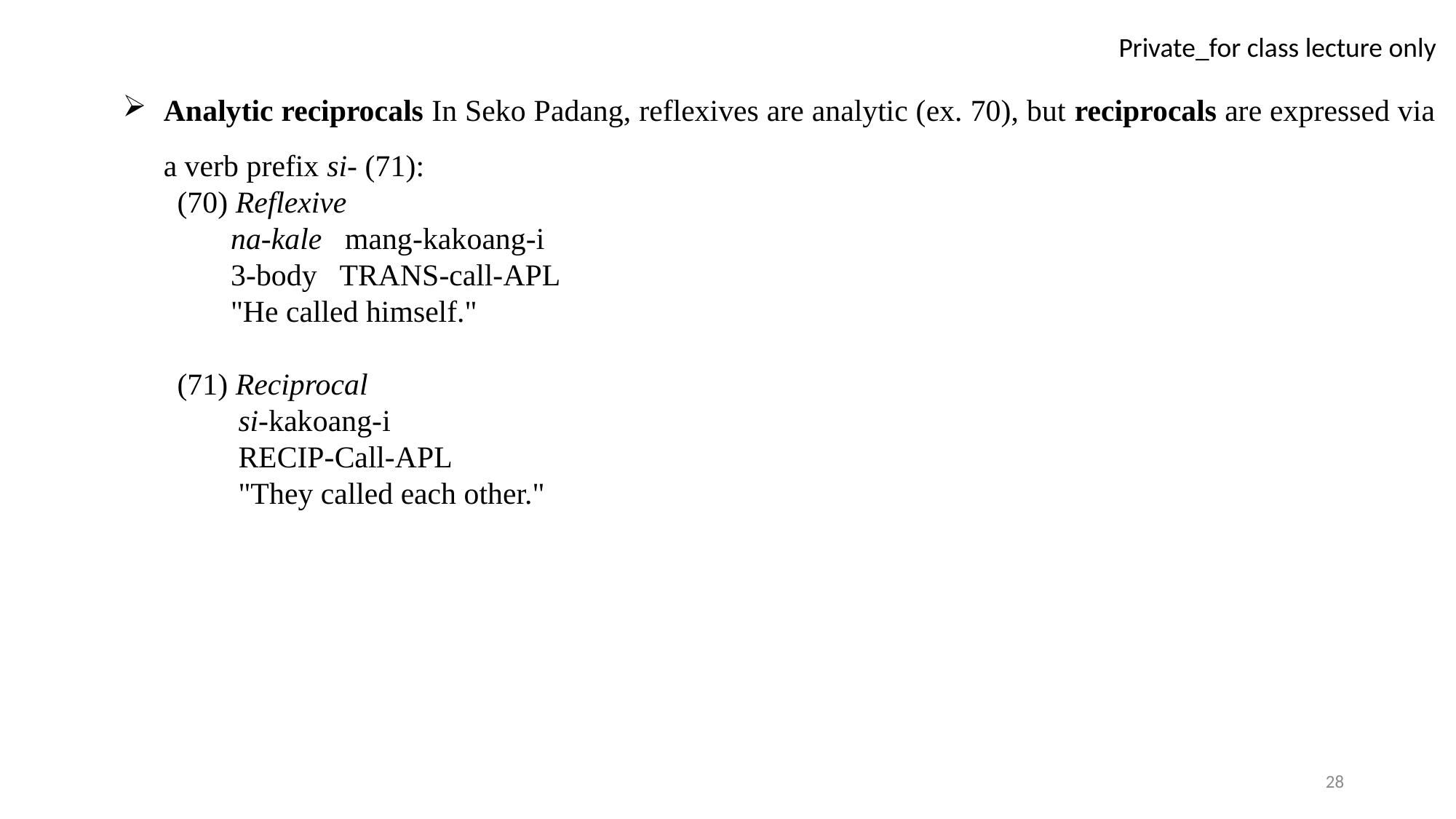

Analytic reciprocals In Seko Padang, reflexives are analytic (ex. 70), but reciprocals are expressed via a verb prefix si- (71):
(70) Reflexive
       na-kale   mang-kakoang-i
       3-body   TRANS-call-APL
       "He called himself."

(71) Reciprocal
        si-kakoang-i
        RECIP-Call-APL
        "They called each other."

28